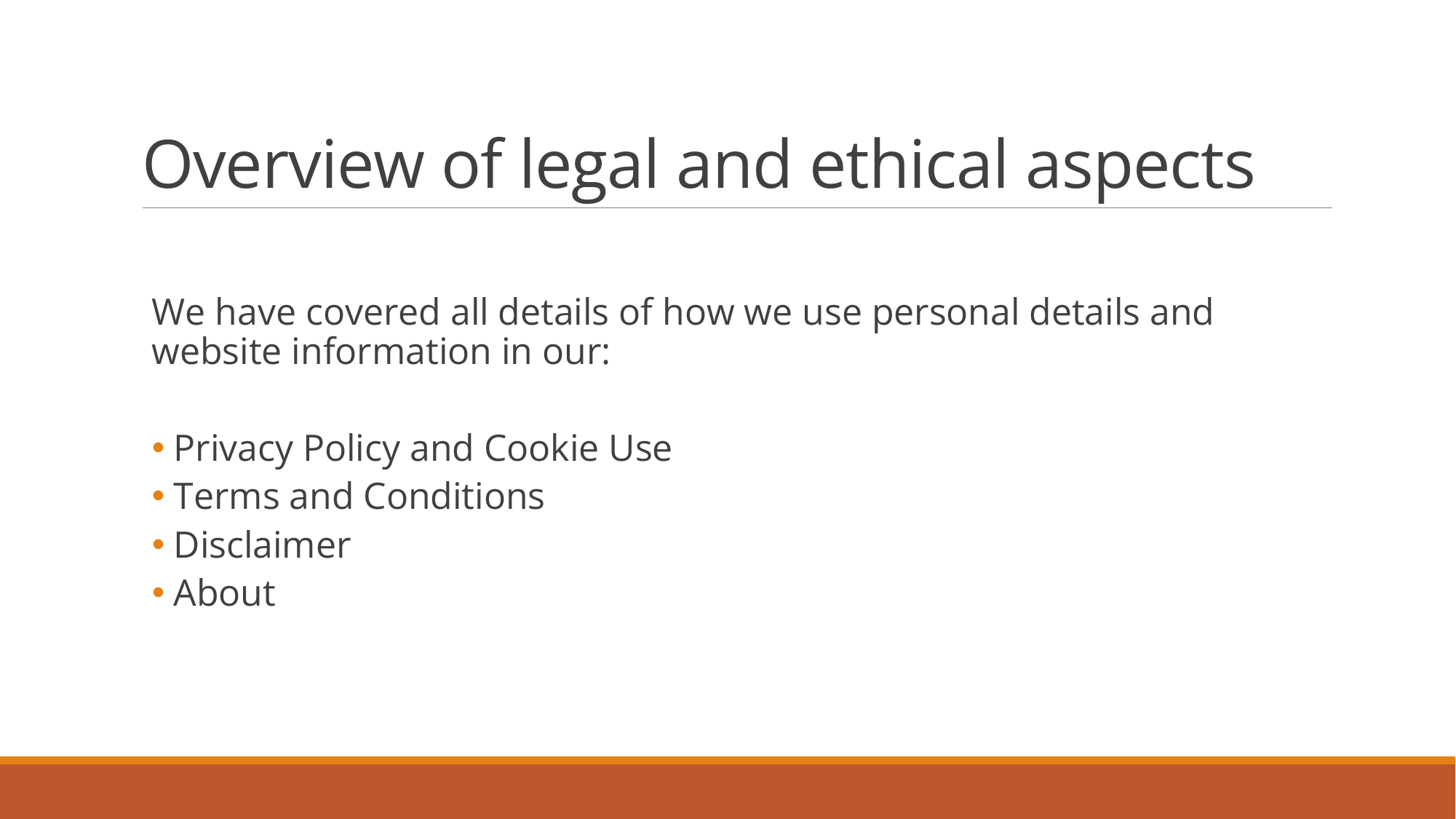

# Overview of legal and ethical aspects
We have covered all details of how we use personal details and website information in our:

Privacy Policy and Cookie Use
Terms and Conditions
Disclaimer
About